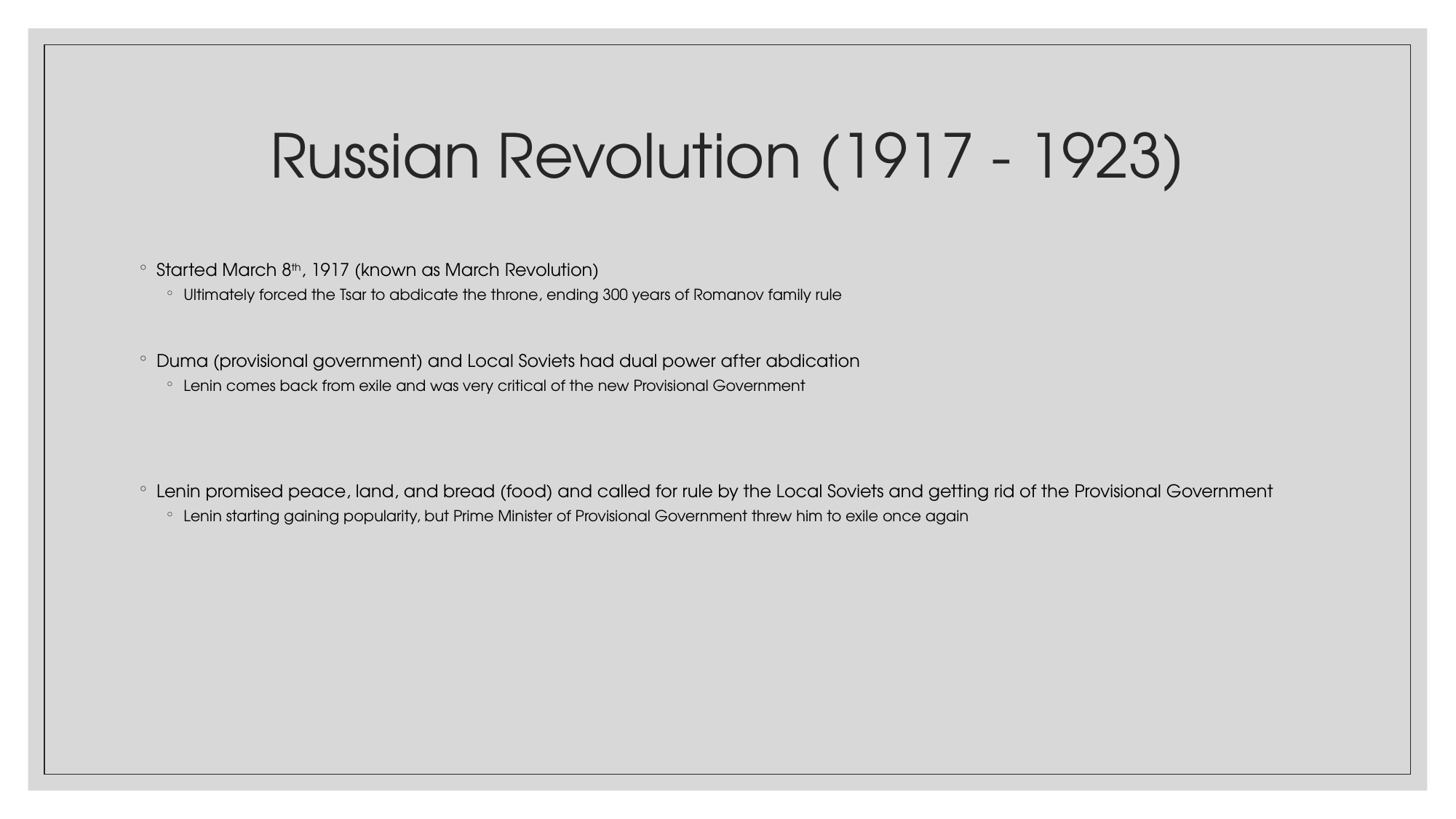

# Russian Revolution (1917 - 1923)
Started March 8th, 1917 (known as March Revolution)
Ultimately forced the Tsar to abdicate the throne, ending 300 years of Romanov family rule

Duma (provisional government) and Local Soviets had dual power after abdication
Lenin comes back from exile and was very critical of the new Provisional Government

Lenin promised peace, land, and bread (food) and called for rule by the Local Soviets and getting rid of the Provisional Government
Lenin starting gaining popularity, but Prime Minister of Provisional Government threw him to exile once again